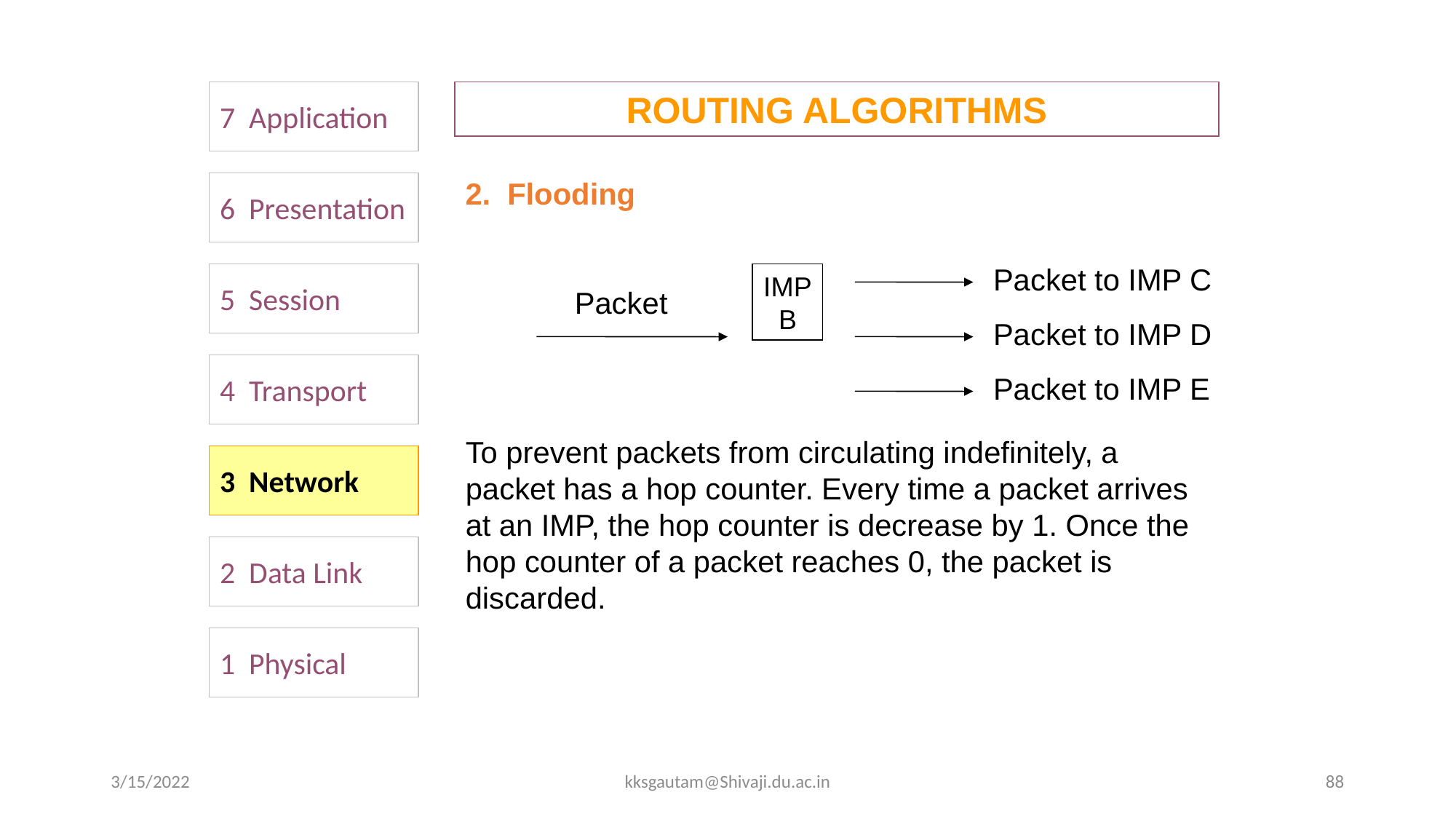

7  Application
ROUTING ALGORITHMS

2.  Flooding

6  Presentation
Packet to IMP C
5  Session
IMP
B
Packet

Packet to IMP D

4  Transport
Packet to IMP E

To prevent packets from circulating indefinitely, a packet has a hop counter. Every time a packet arrives at an IMP, the hop counter is decrease by 1. Once the hop counter of a packet reaches 0, the packet is discarded.
3  Network
2  Data Link
1  Physical
3/15/2022
kksgautam@Shivaji.du.ac.in
88